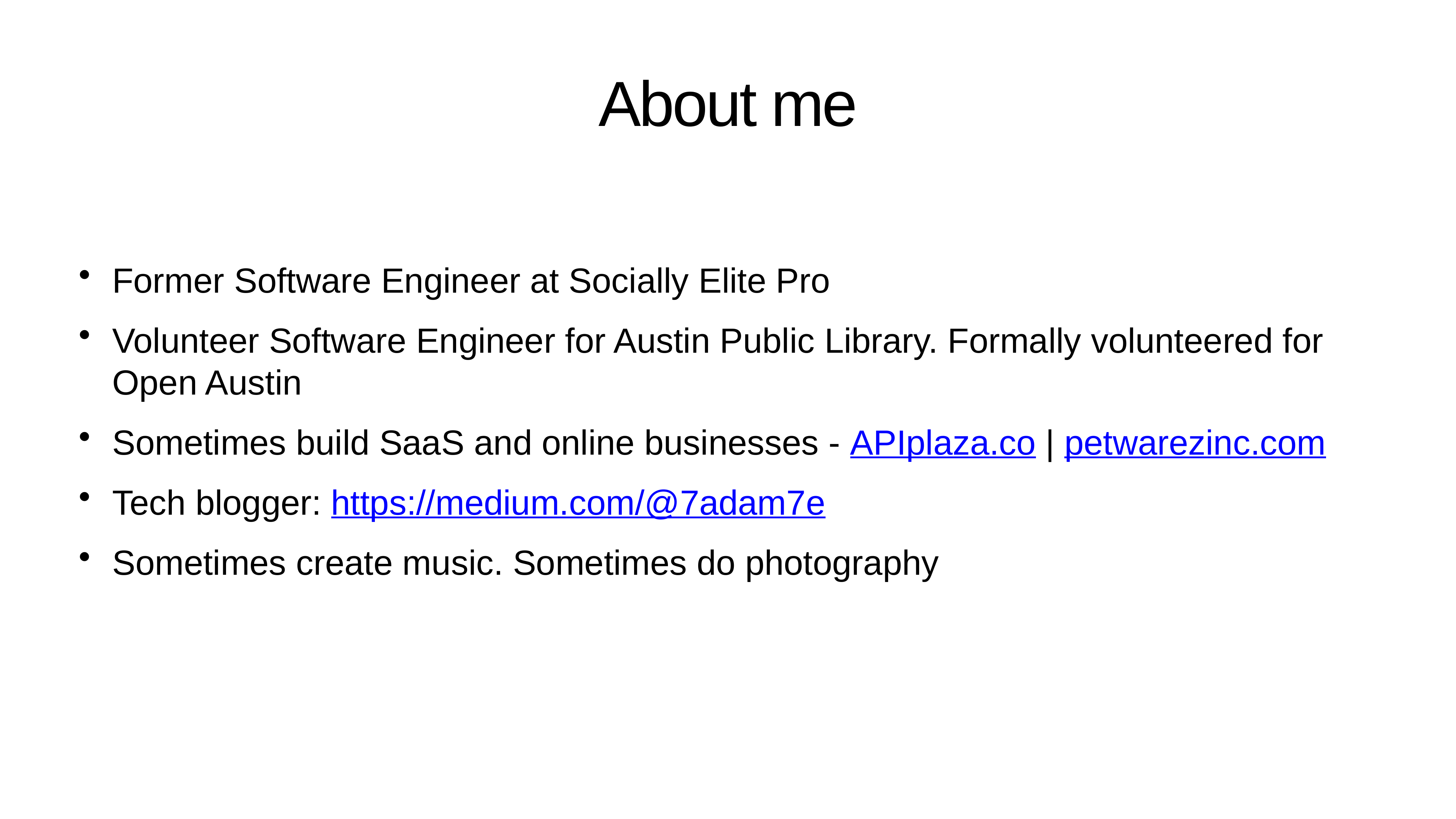

# About me
Former Software Engineer at Socially Elite Pro
Volunteer Software Engineer for Austin Public Library. Formally volunteered for Open Austin
Sometimes build SaaS and online businesses - APIplaza.co | petwarezinc.com
Tech blogger: https://medium.com/@7adam7e
Sometimes create music. Sometimes do photography